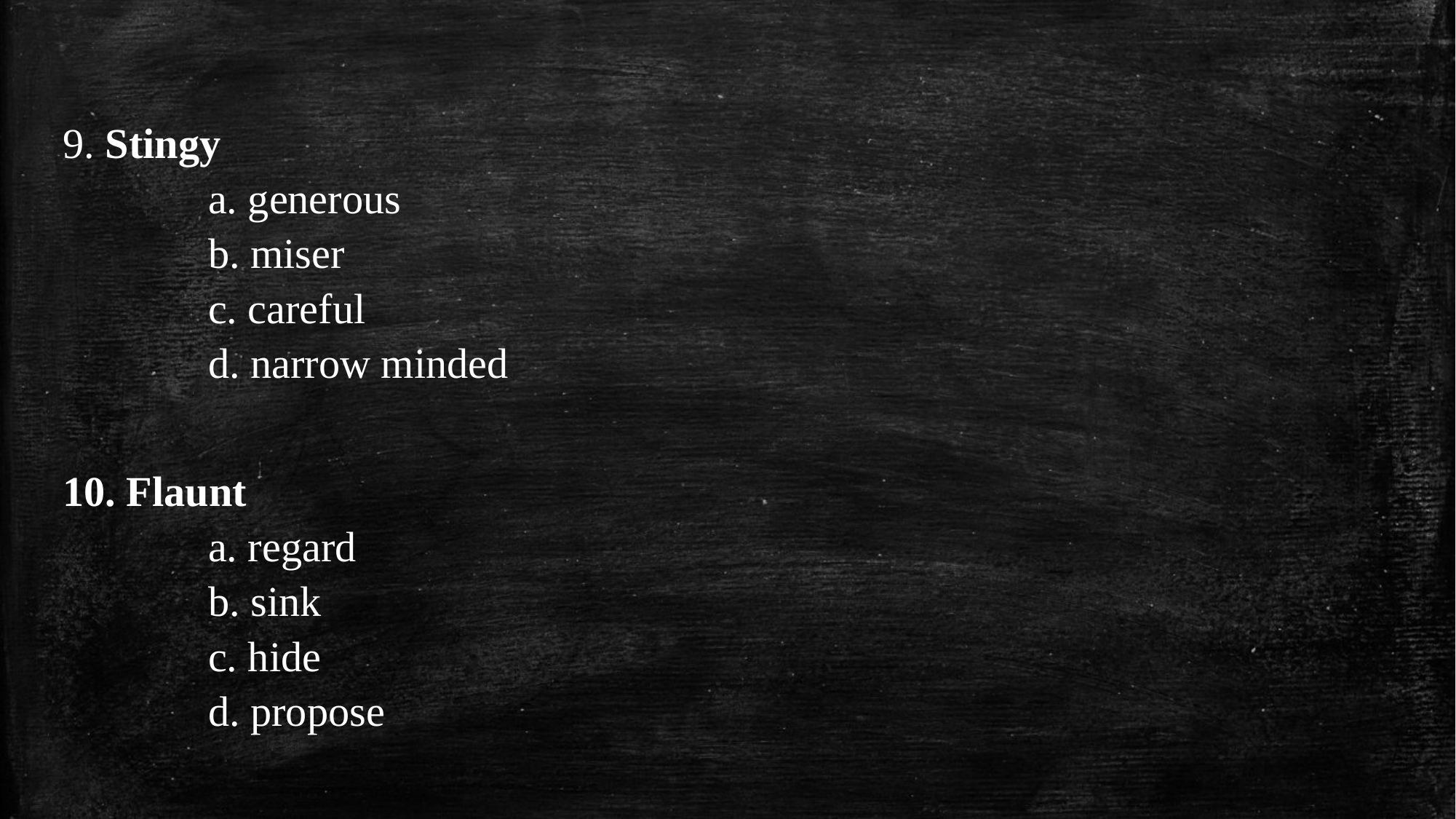

9. Stingy
	a. generous
	b. miser
	c. careful
	d. narrow minded

10. Flaunt
	a. regard
	b. sink
	c. hide
	d. propose